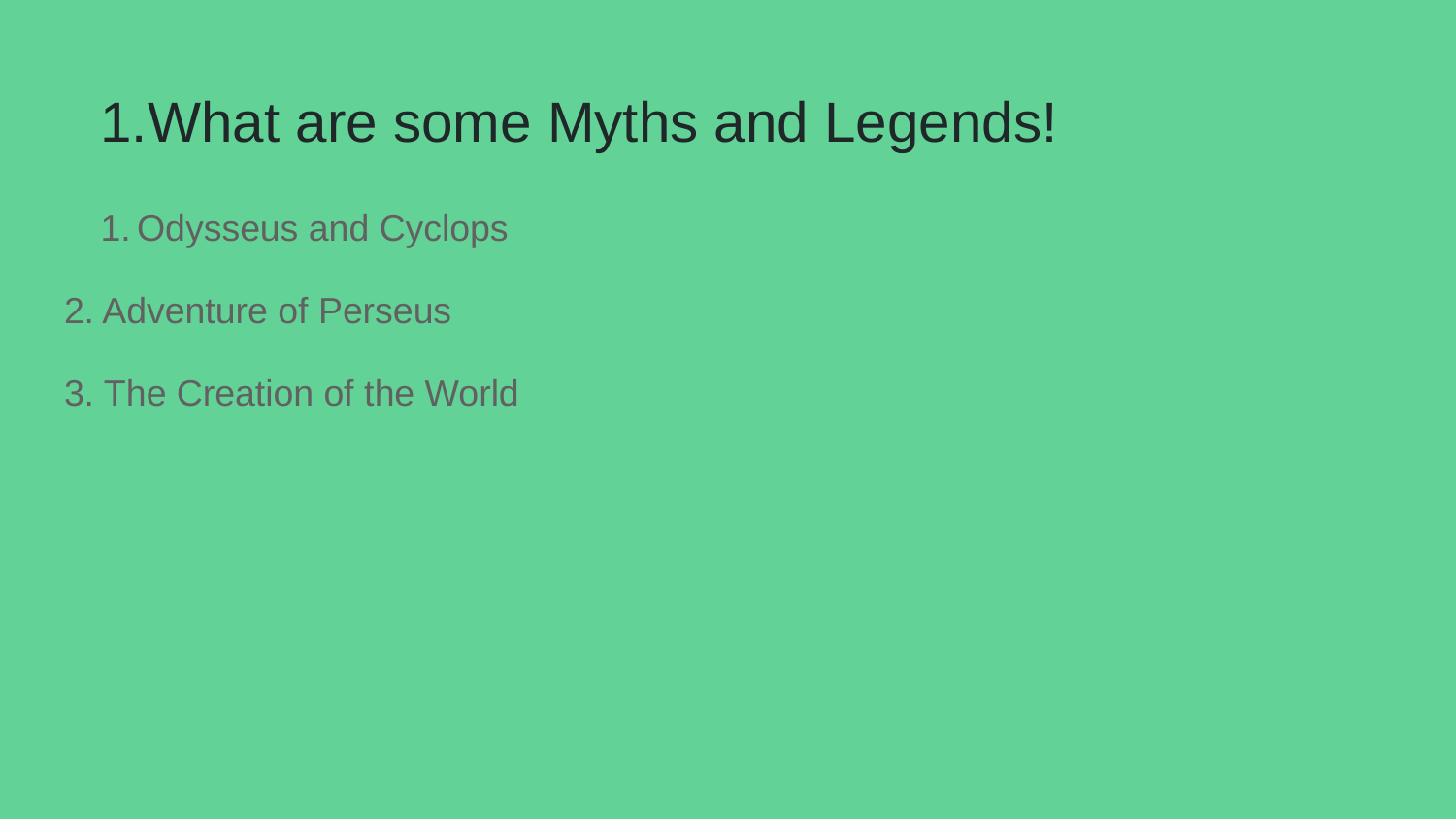

# What are some Myths and Legends!
Odysseus and Cyclops
2. Adventure of Perseus
3. The Creation of the World